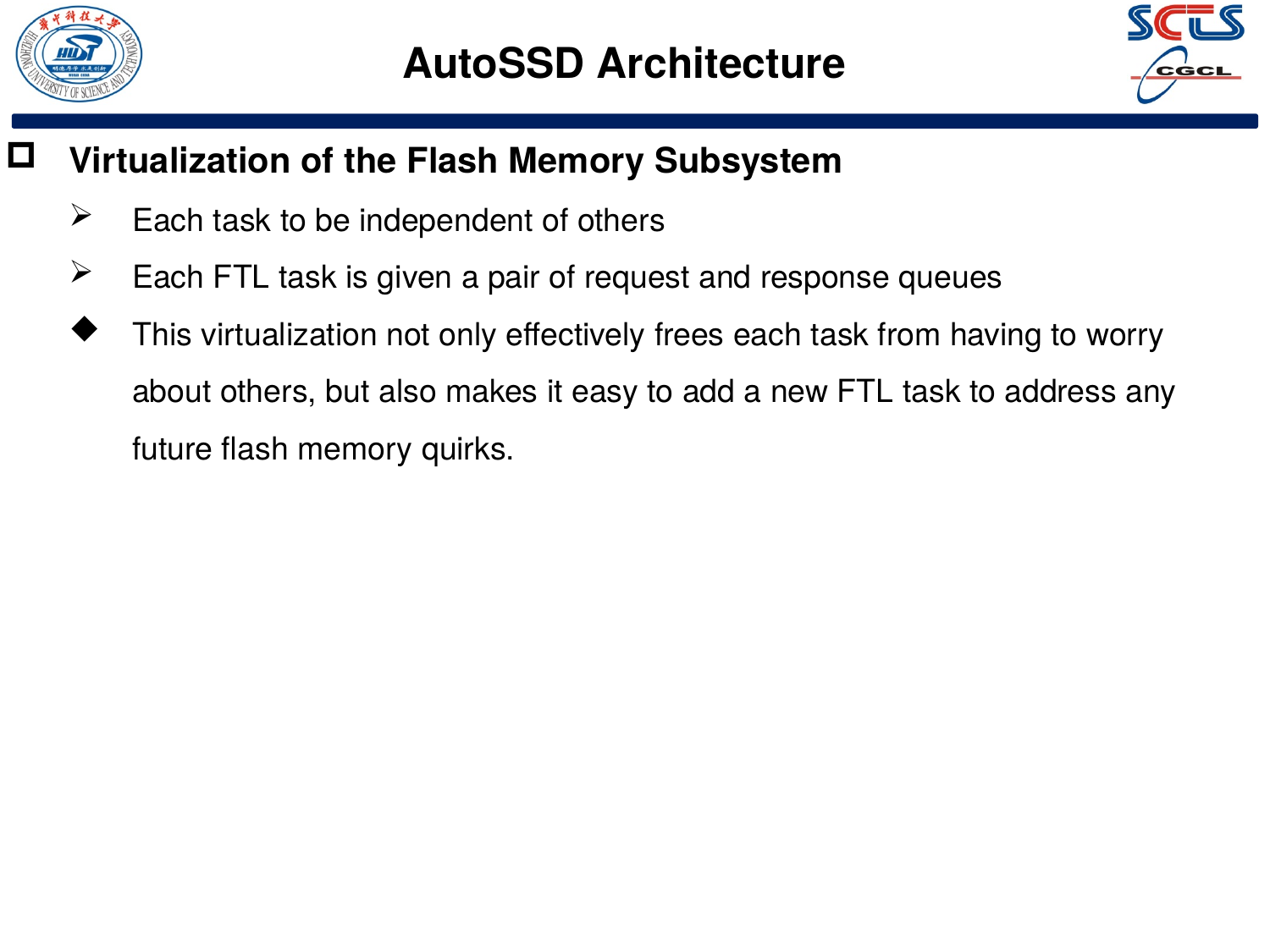

AutoSSD Architecture
Virtualization of the Flash Memory Subsystem
Each task to be independent of others
Each FTL task is given a pair of request and response queues
This virtualization not only effectively frees each task from having to worry about others, but also makes it easy to add a new FTL task to address any future flash memory quirks.

6